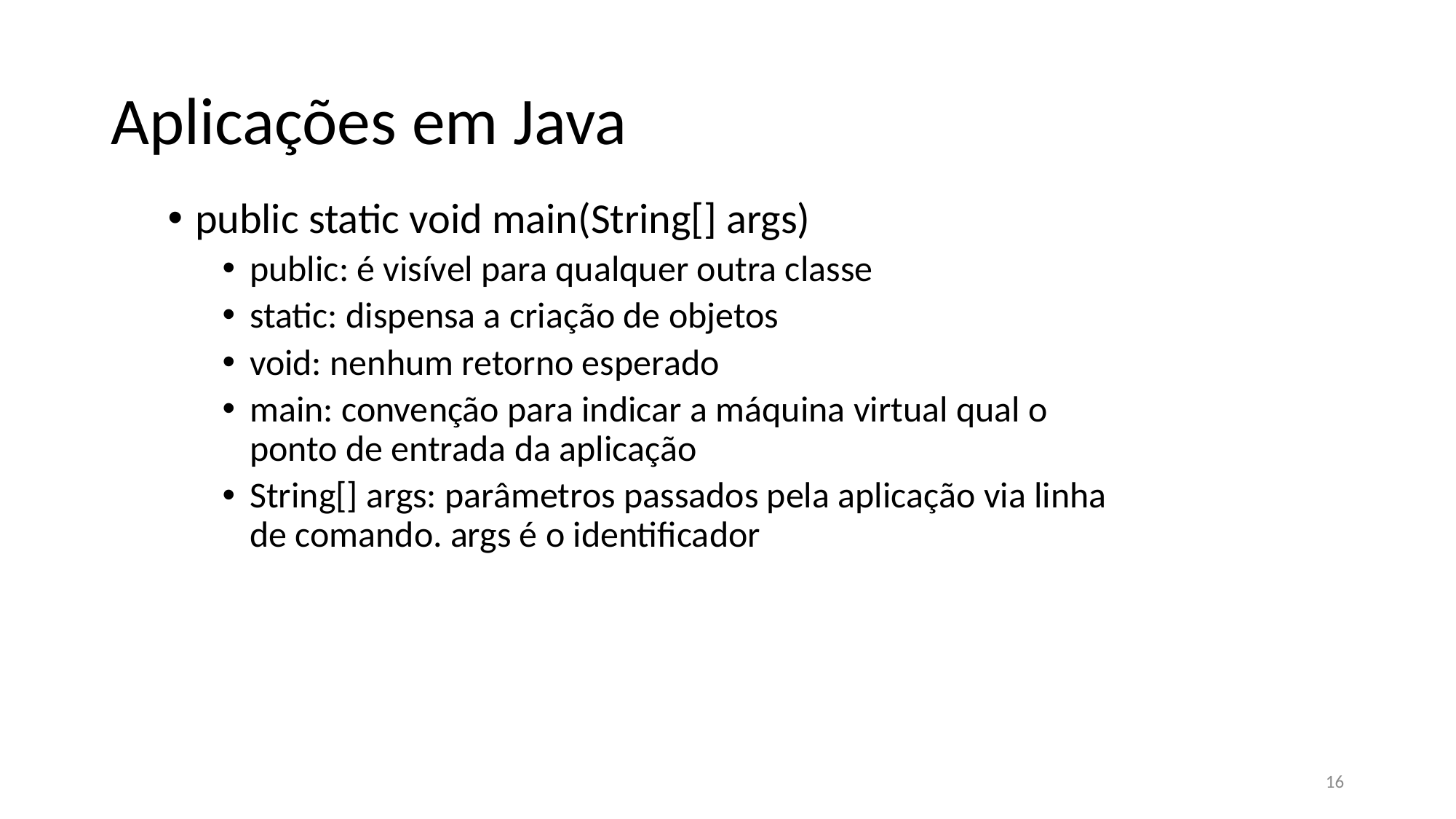

# Aplicações em Java
public static void main(String[] args)
public: é visível para qualquer outra classe
static: dispensa a criação de objetos
void: nenhum retorno esperado
main: convenção para indicar a máquina virtual qual o ponto de entrada da aplicação
String[] args: parâmetros passados pela aplicação via linha de comando. args é o identificador
16